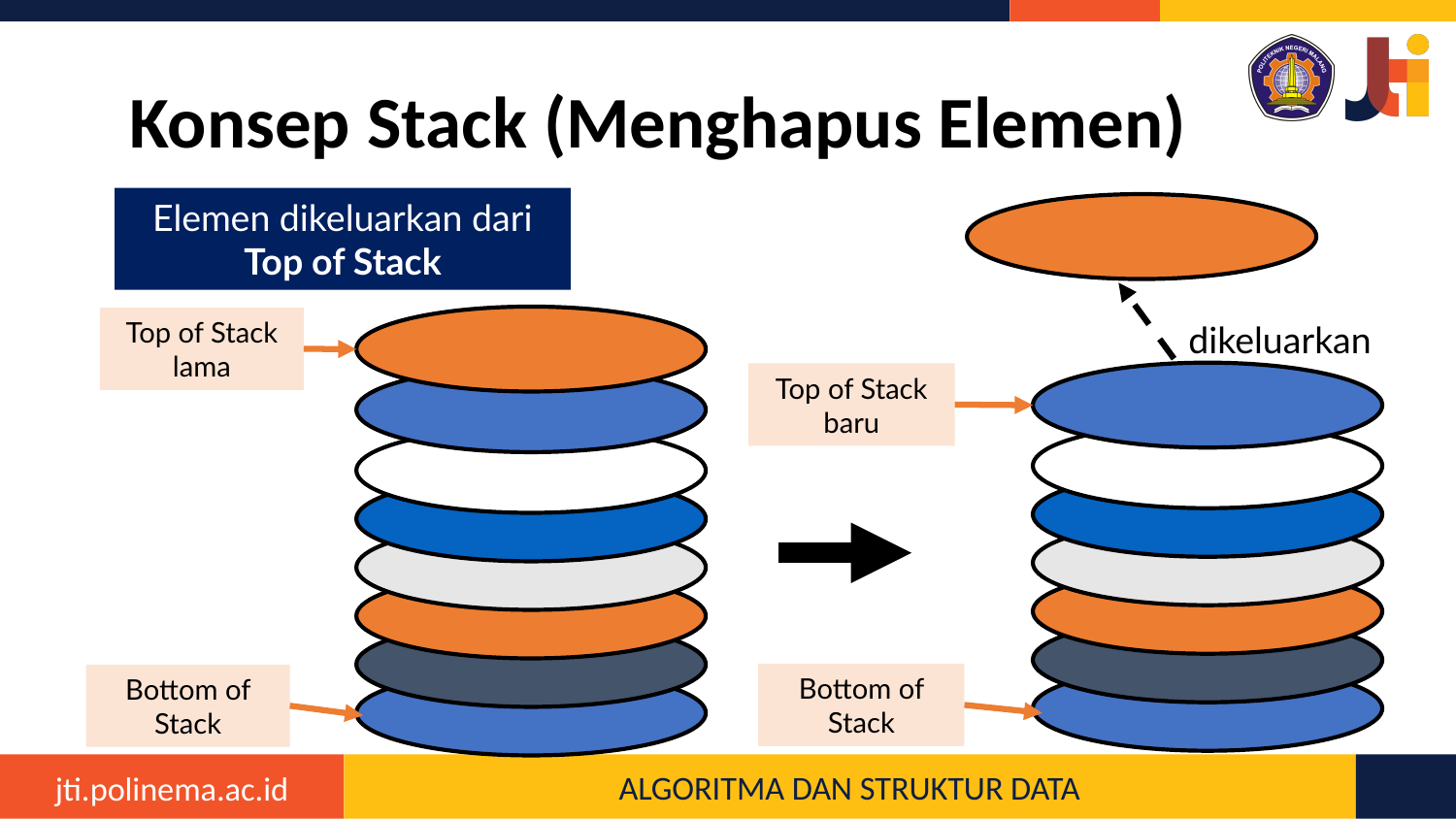

# Konsep Stack (Menghapus Elemen)
Elemen dikeluarkan dari Top of Stack

Top of Stack lama
dikeluarkan

Top of Stack baru

Bottom of Stack
Bottom of Stack